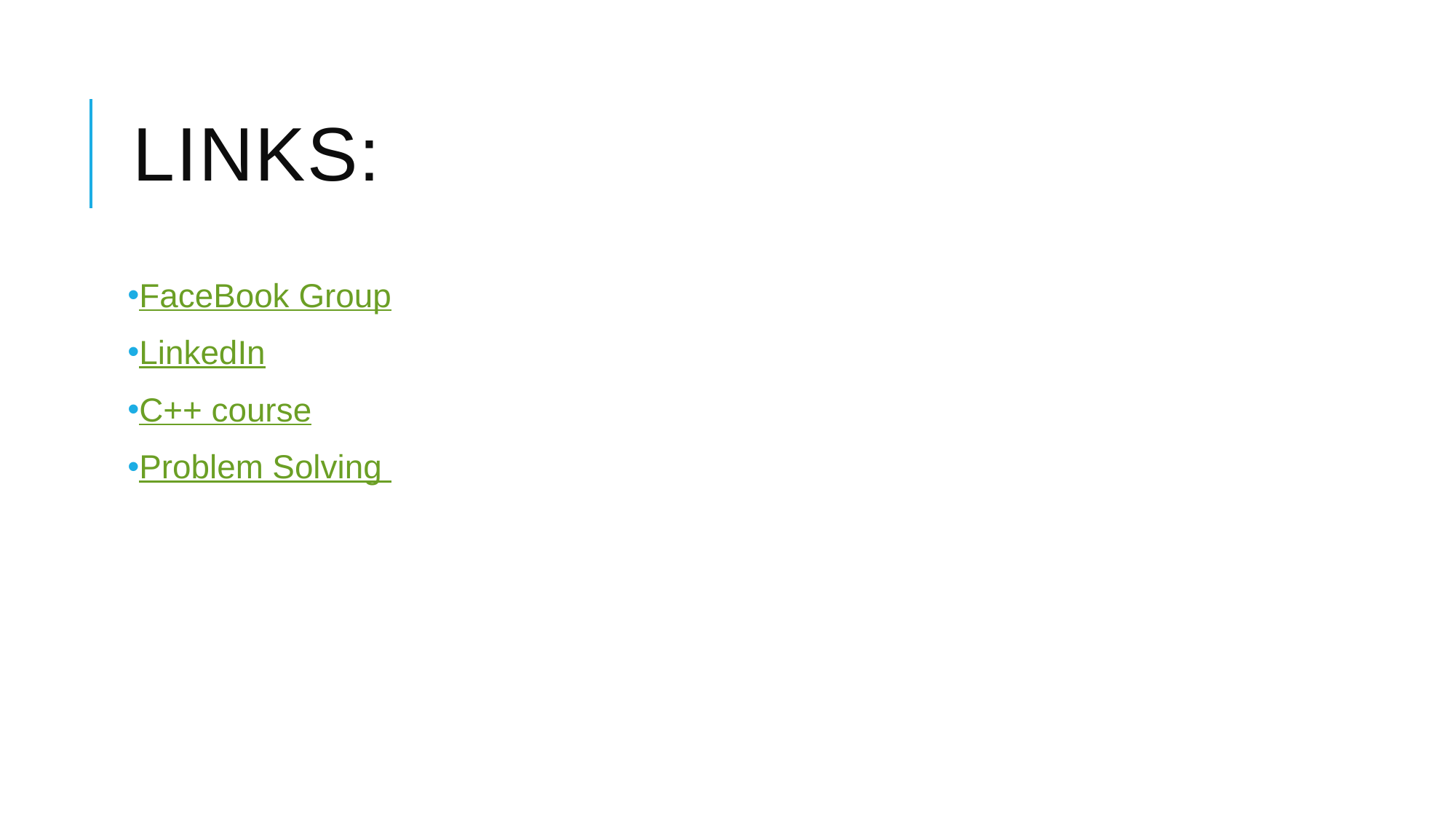

# Links:
FaceBook Group
LinkedIn
C++ course
Problem Solving